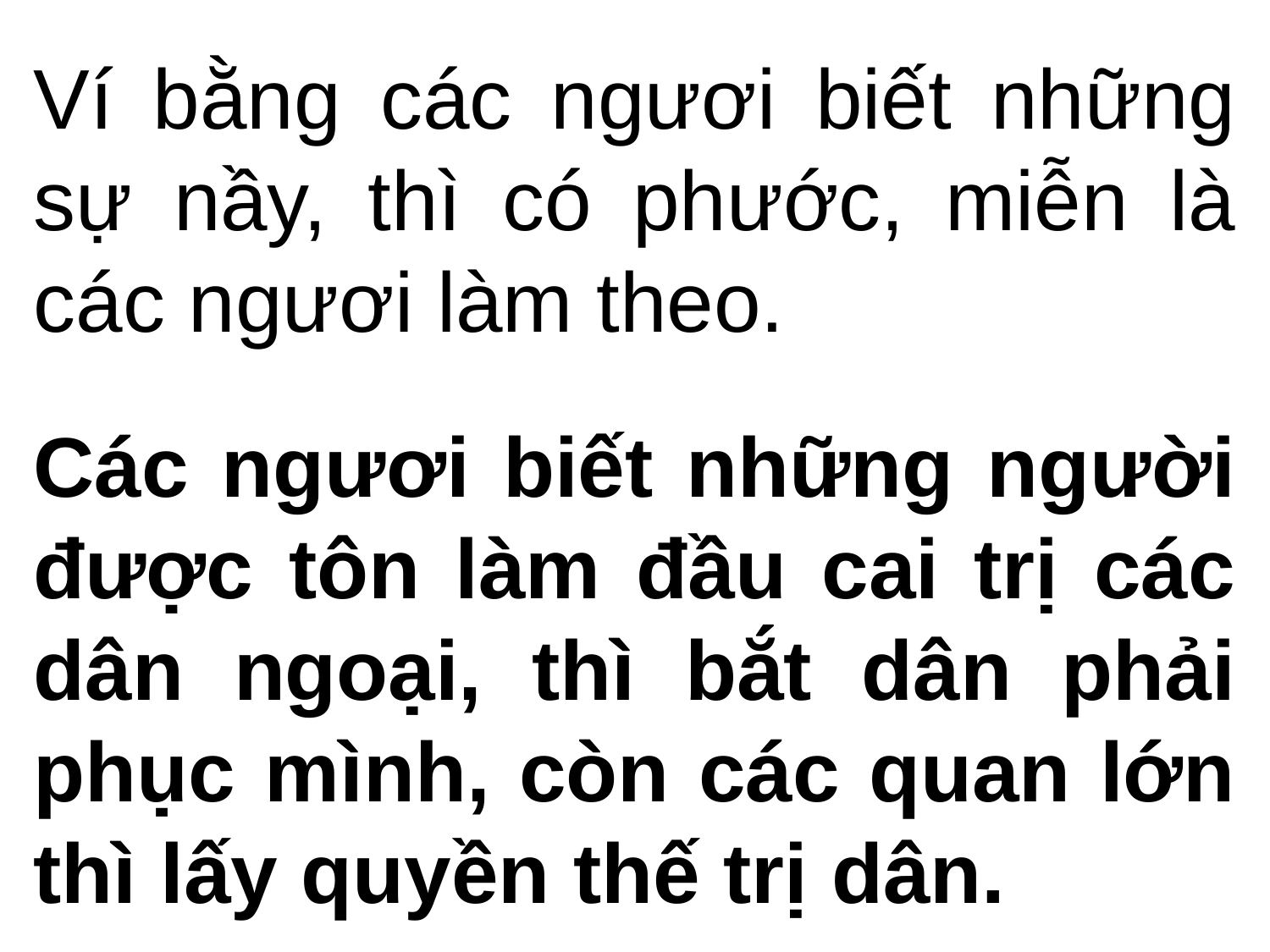

Ví bằng các ngươi biết những sự nầy, thì có phước, miễn là các ngươi làm theo.

Các ngươi biết những người được tôn làm đầu cai trị các dân ngoại, thì bắt dân phải phục mình, còn các quan lớn thì lấy quyền thế trị dân.